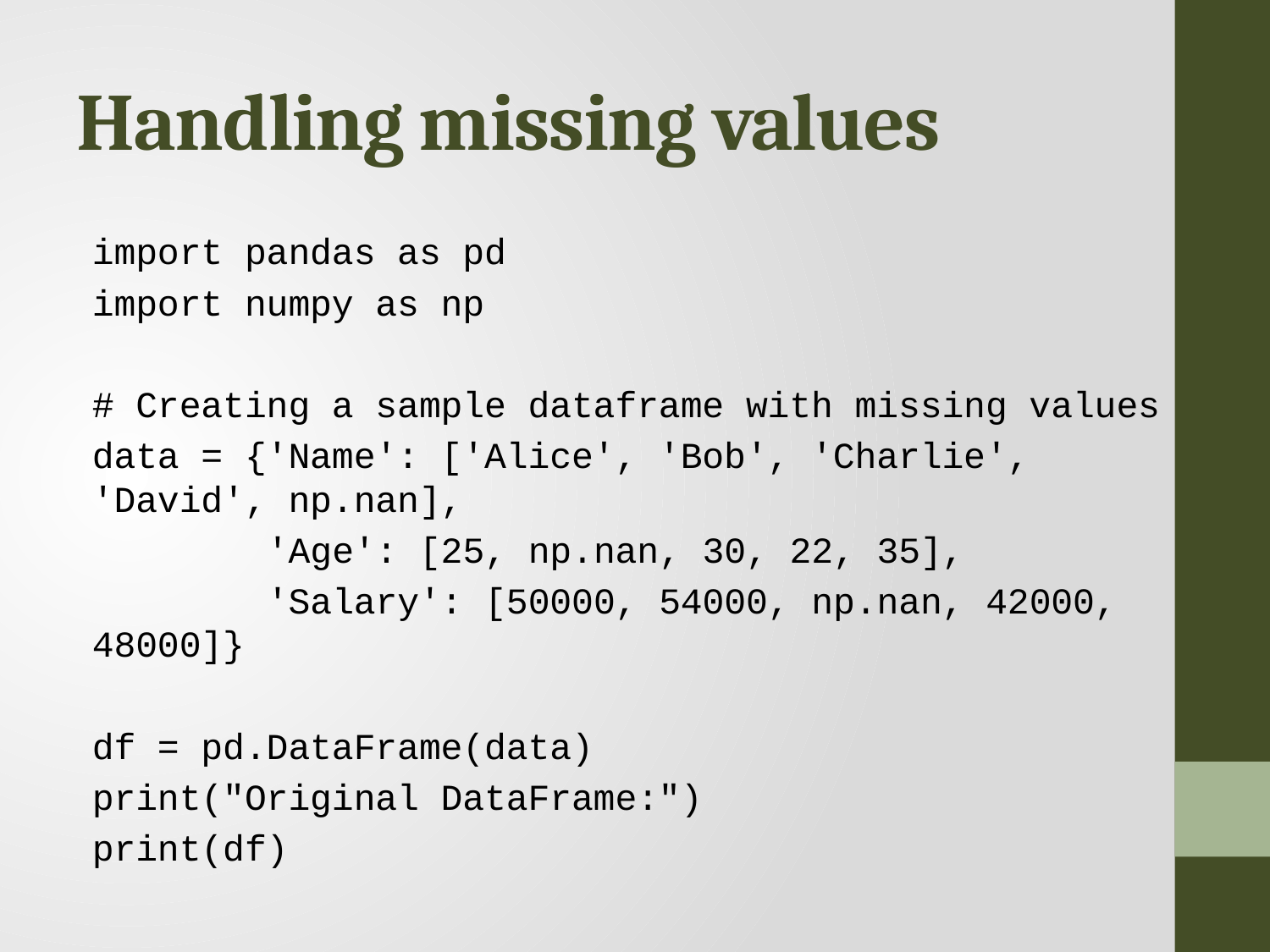

# Handling missing values
import pandas as pd
import numpy as np

# Creating a sample dataframe with missing values
data = {'Name': ['Alice', 'Bob', 'Charlie', 'David', np.nan],
        'Age': [25, np.nan, 30, 22, 35],
        'Salary': [50000, 54000, np.nan, 42000, 48000]}

df = pd.DataFrame(data)
print("Original DataFrame:")
print(df)